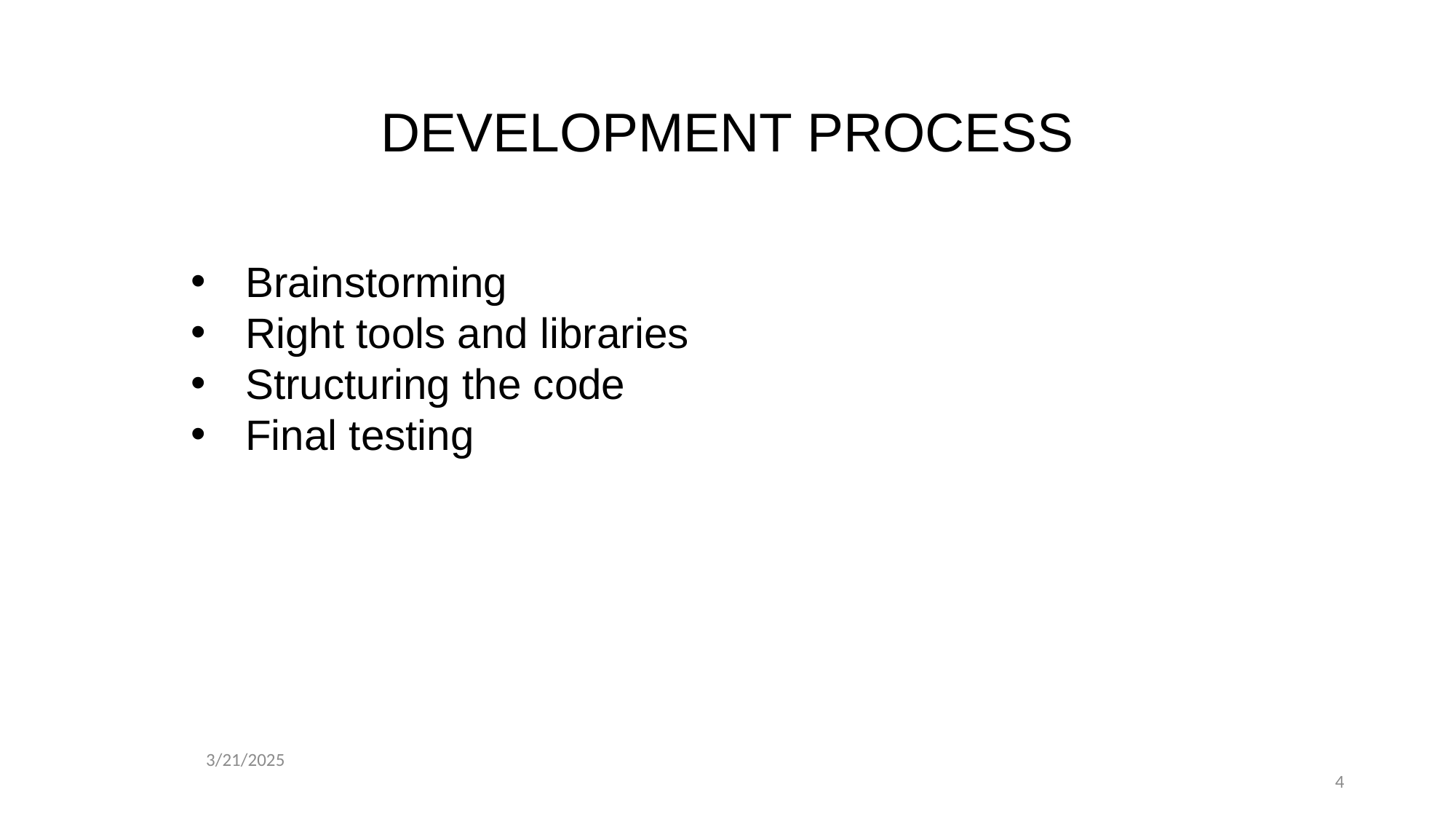

DEVELOPMENT PROCESS
Brainstorming
Right tools and libraries
Structuring the code
Final testing

3/21/2025
4